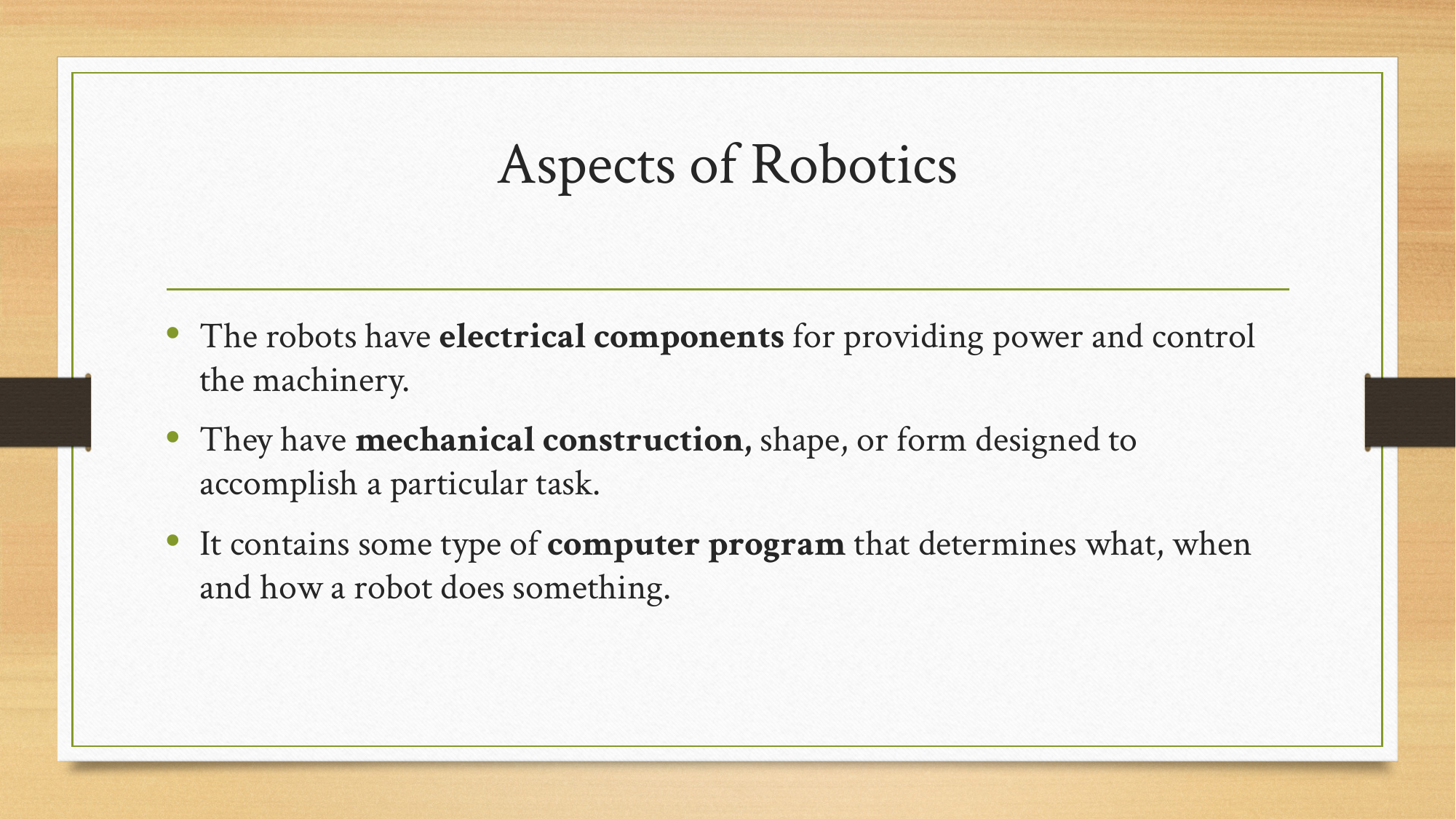

# Aspects of Robotics
The robots have electrical components for providing power and control the machinery.
They have mechanical construction, shape, or form designed to accomplish a particular task.
It contains some type of computer program that determines what, when and how a robot does something.